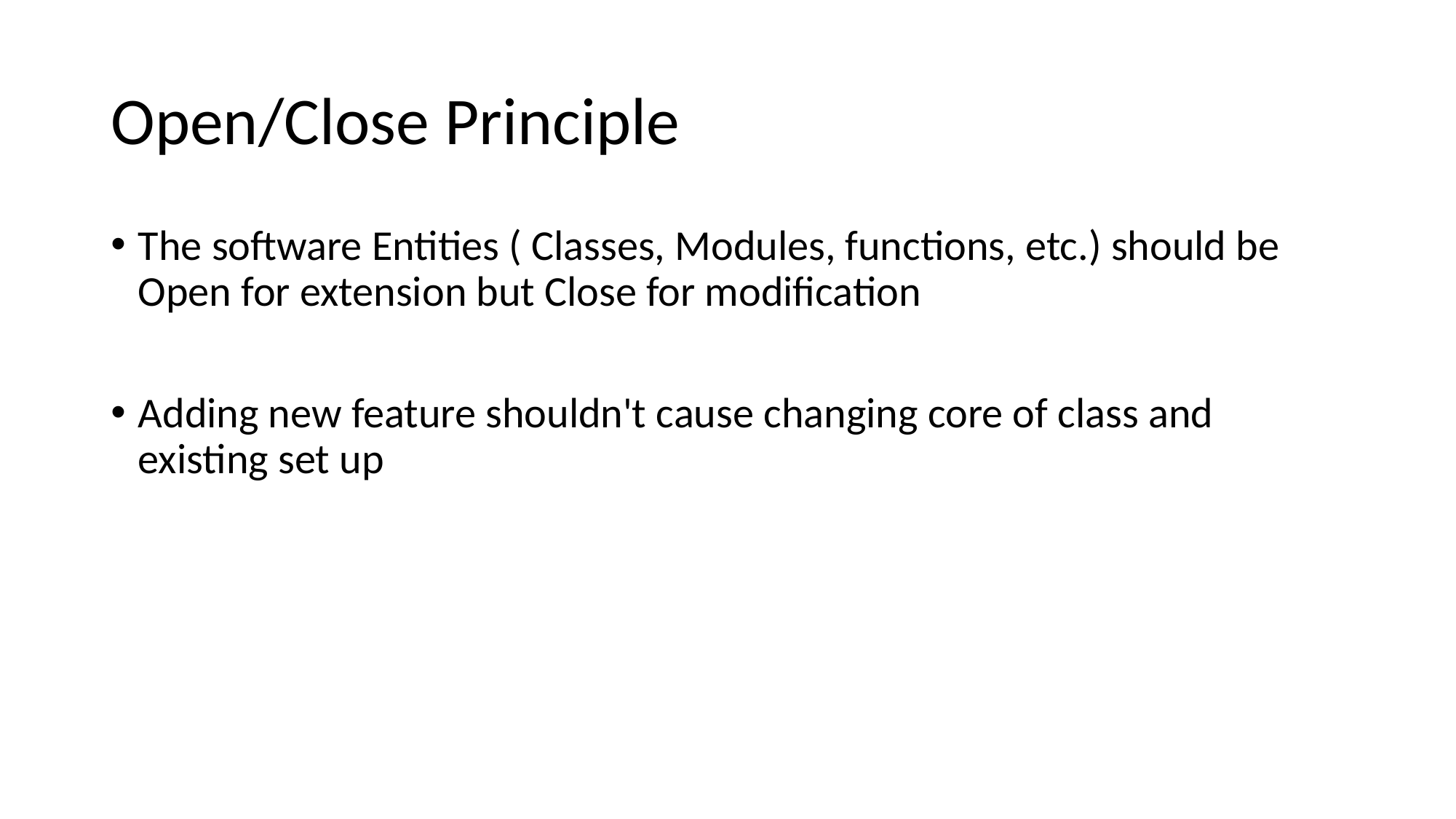

# Open/Close Principle
The software Entities ( Classes, Modules, functions, etc.) should be Open for extension but Close for modification

Adding new feature shouldn't cause changing core of class and existing set up